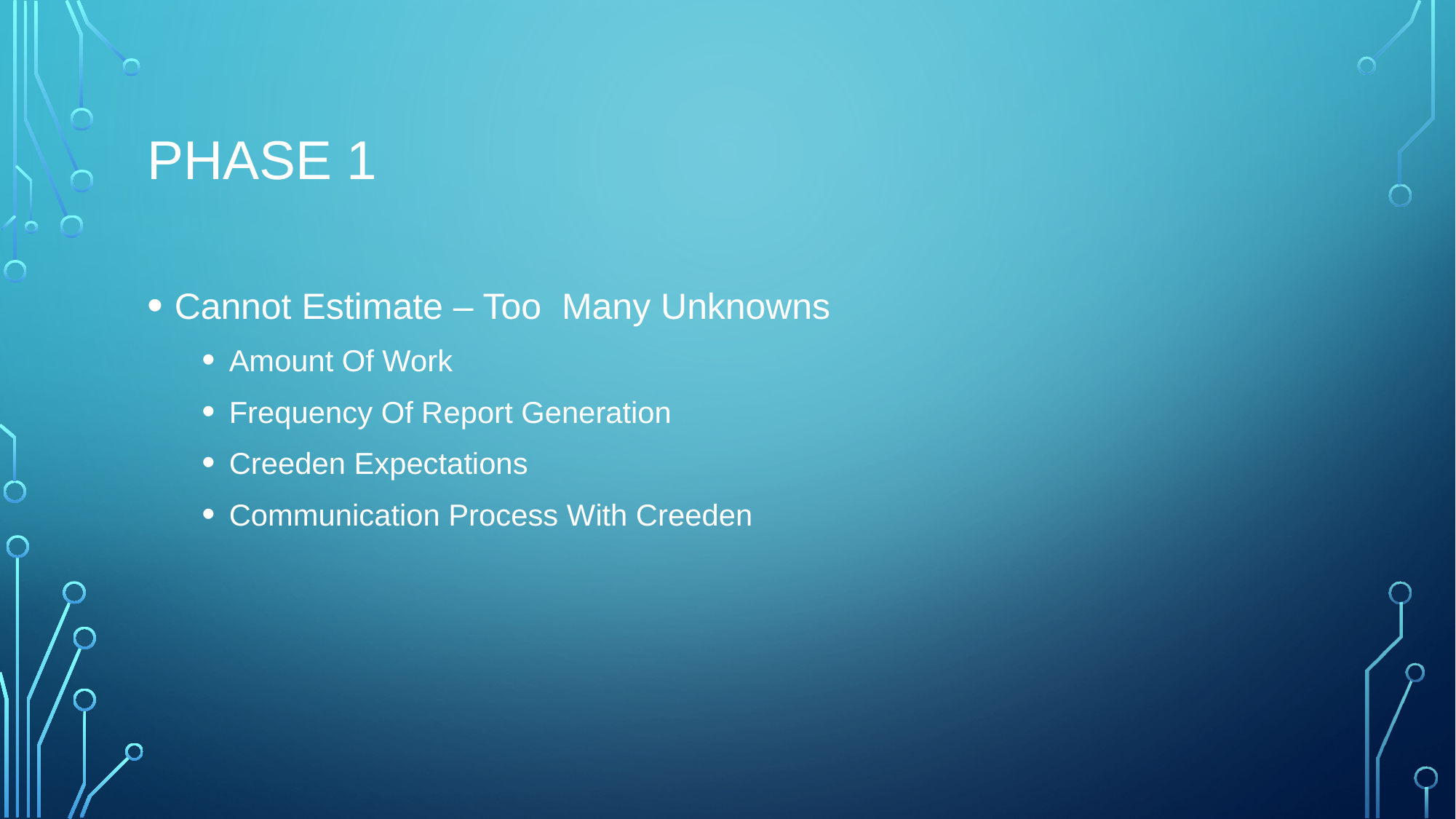

# Phase 1
Cannot Estimate – Too  Many Unknowns
Amount Of Work
Frequency Of Report Generation
Creeden Expectations
Communication Process With Creeden